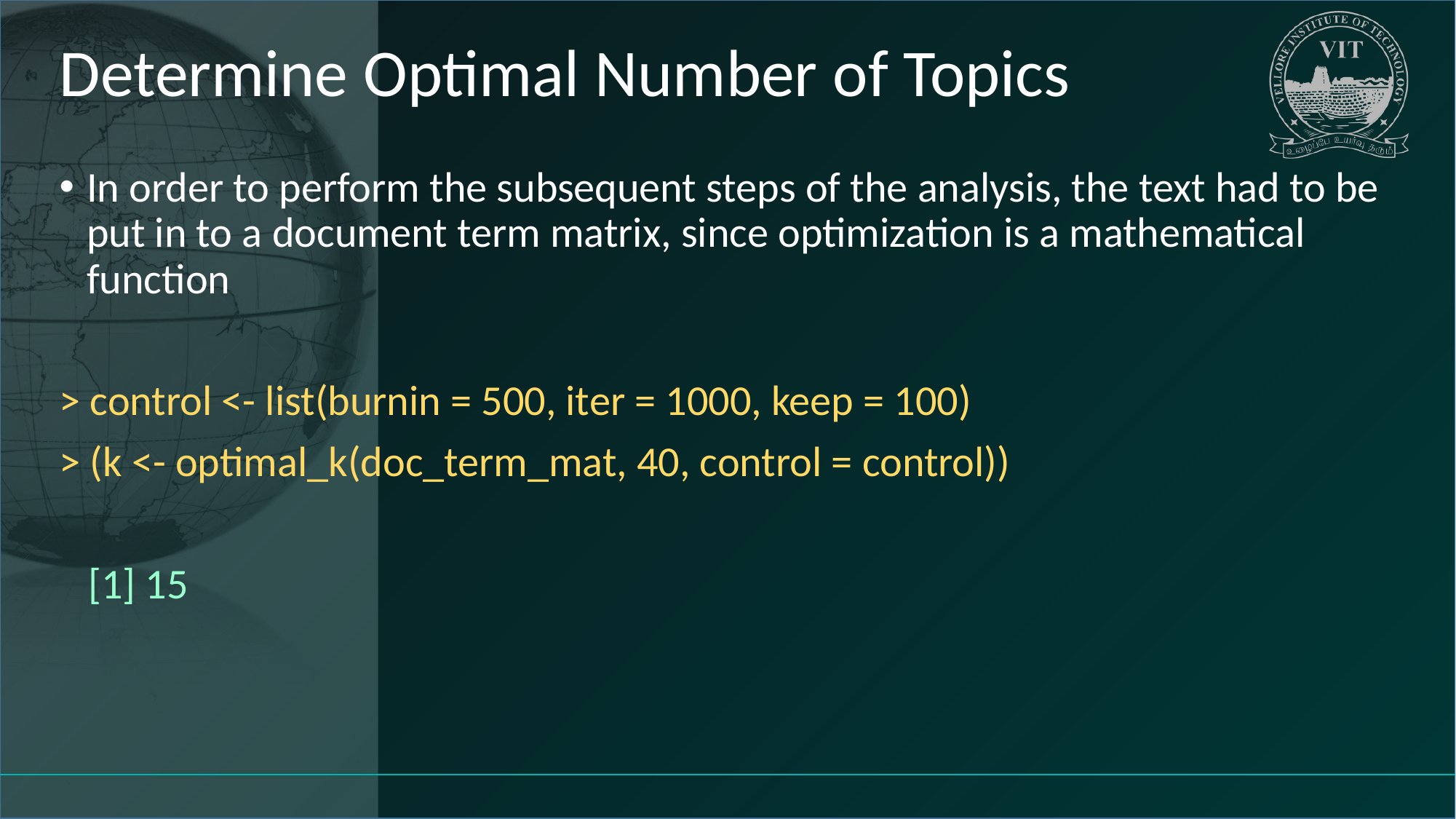

# Determine Optimal Number of Topics
In order to perform the subsequent steps of the analysis, the text had to be put in to a document term matrix, since optimization is a mathematical function

> control <- list(burnin = 500, iter = 1000, keep = 100)
> (k <- optimal_k(doc_term_mat, 40, control = control))

   [1] 15